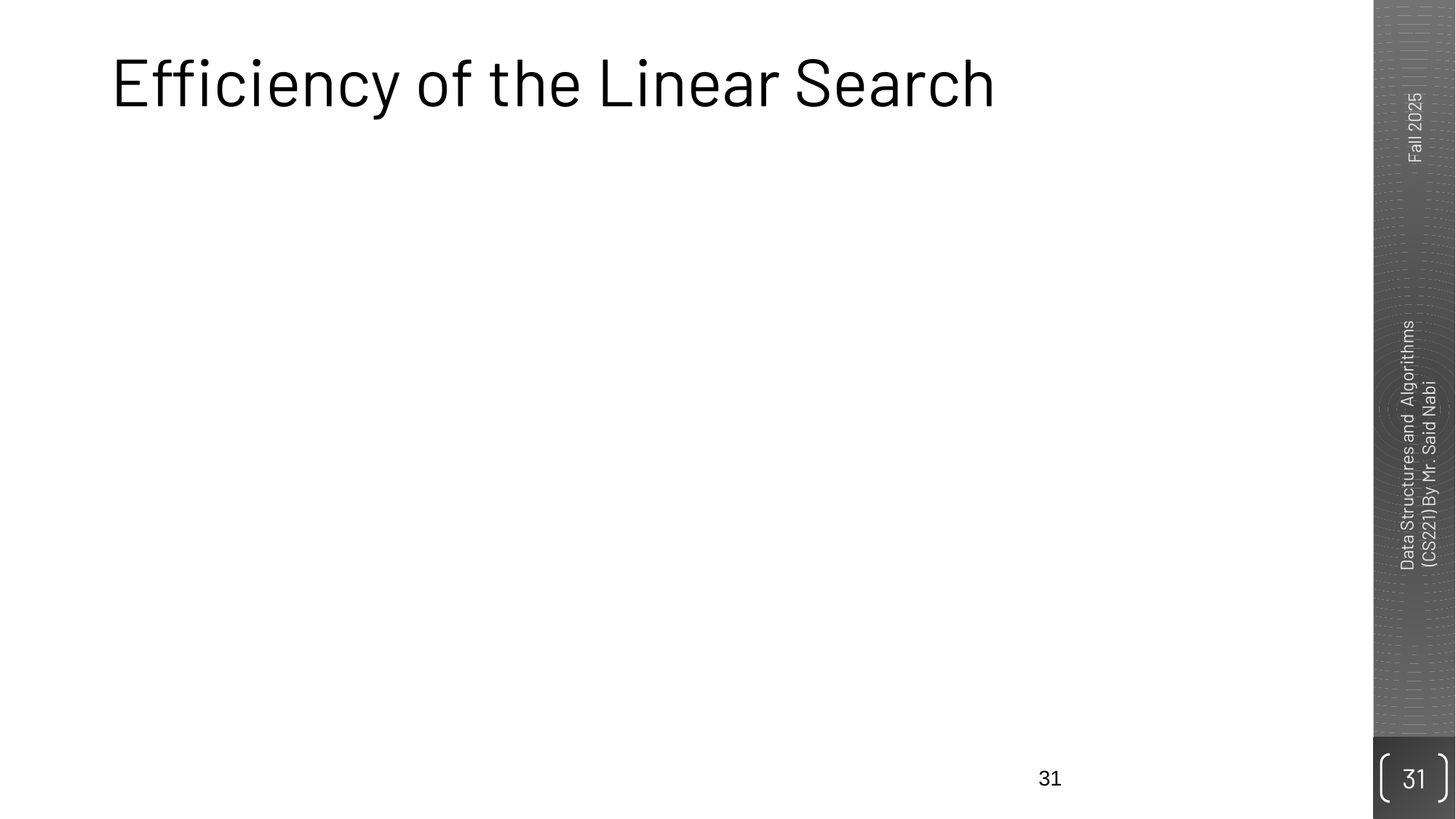

# Efficiency of the Linear Search
The advantage is its simplicity.
It is easy to understand
Easy to implement
Does not require the array to be in order
The disadvantage is its inefficiency
If there are 20,000 items in the array and what you are looking for is in the 19,999th element, you need to search through the entire list.
31